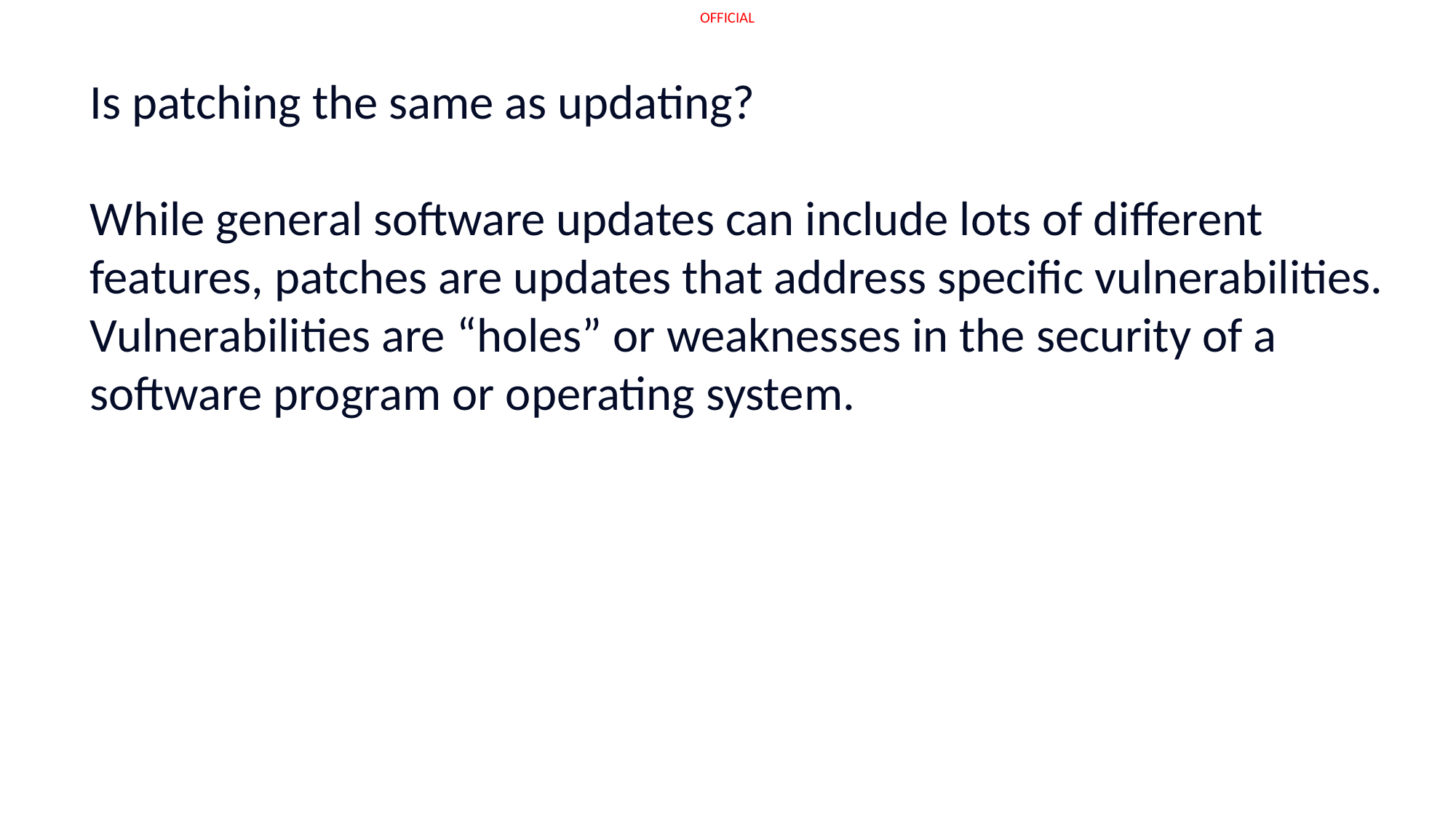

Is patching the same as updating?

While general software updates can include lots of different features, patches are updates that address specific vulnerabilities. Vulnerabilities are “holes” or weaknesses in the security of a software program or operating system.